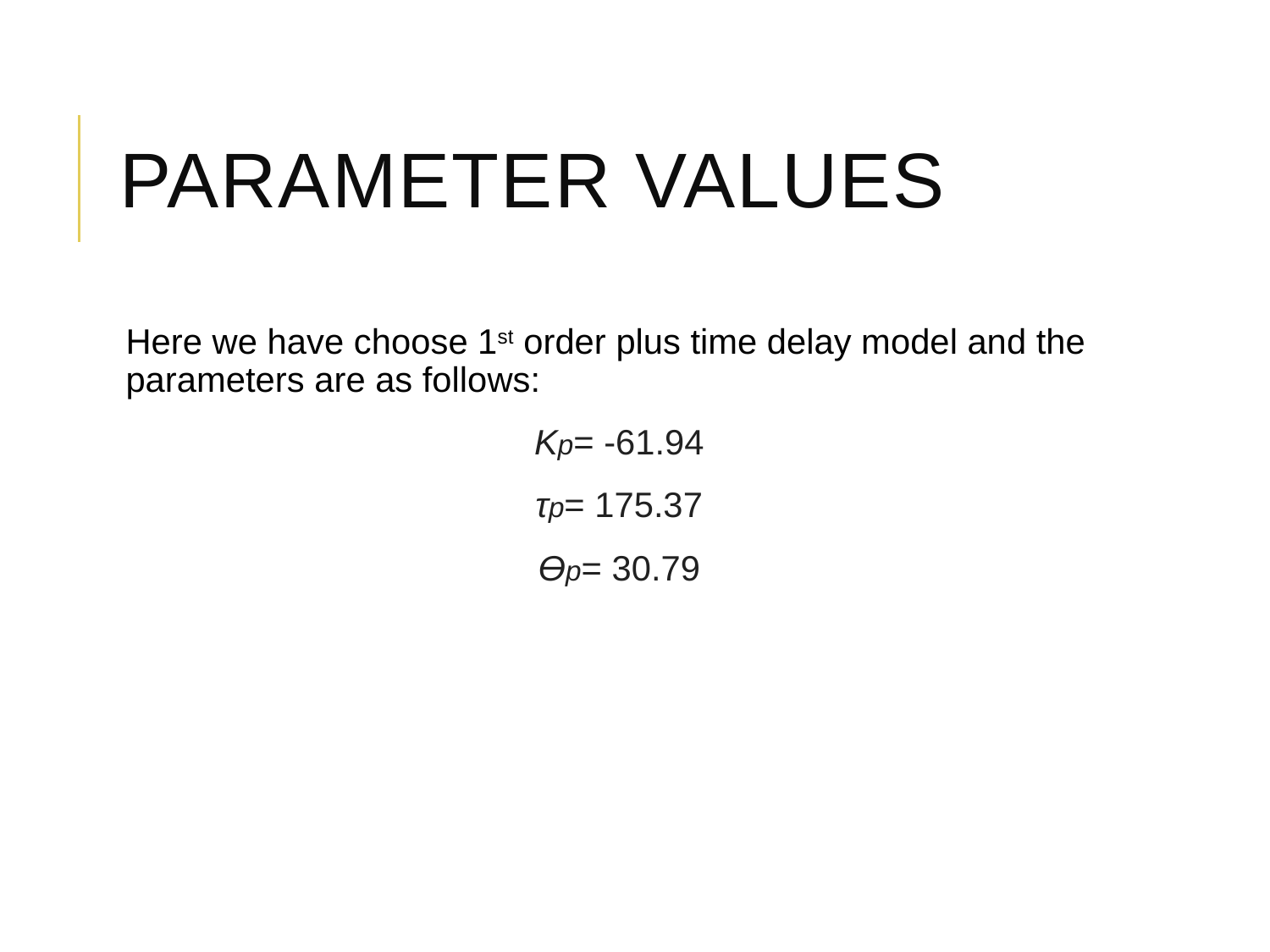

# PARAMETER VALUES
Here we have choose 1st order plus time delay model and the parameters are as follows:
Kp= -61.94
τp= 175.37
Ɵp= 30.79